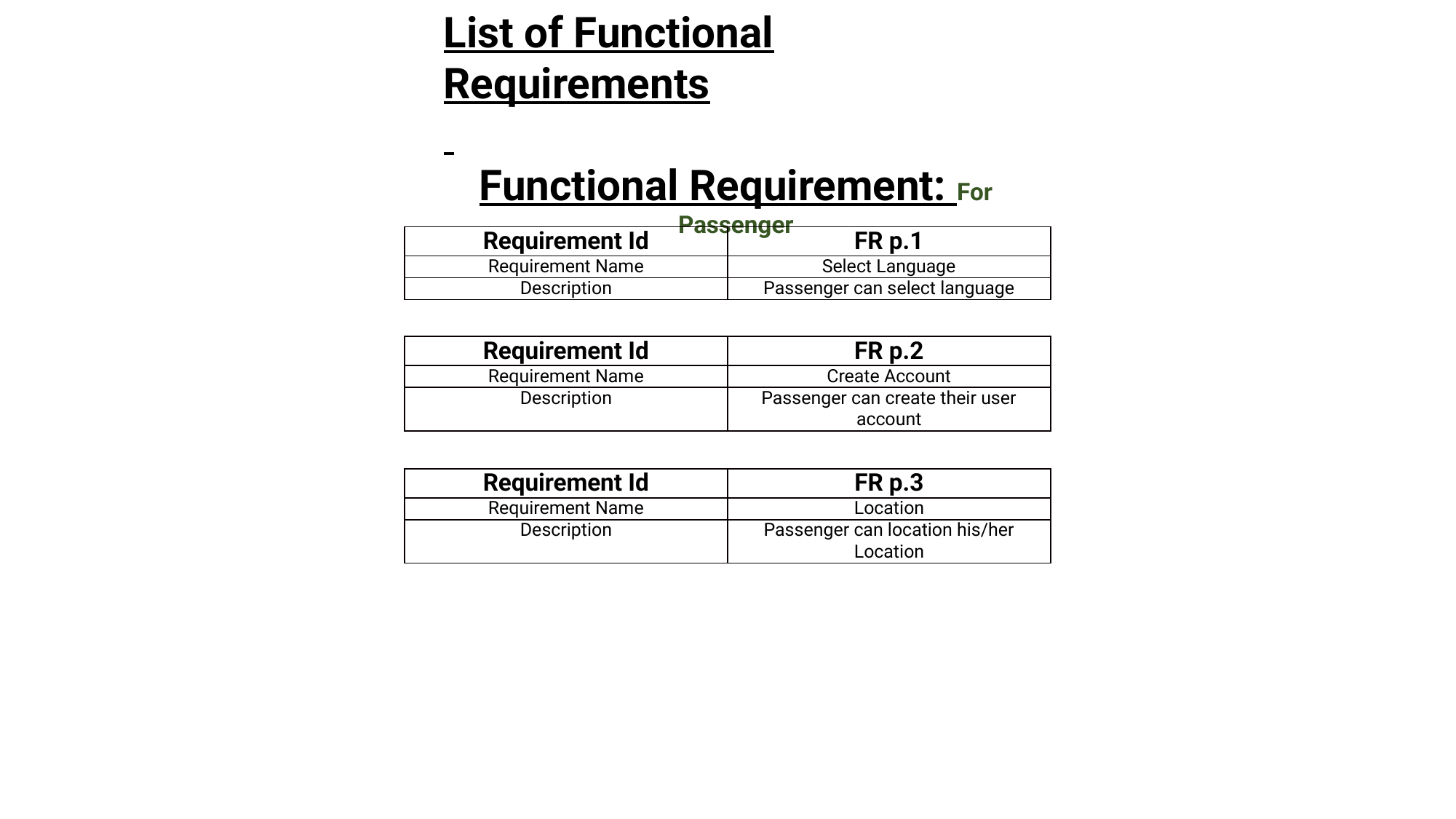

List of Functional Requirements Functional Requirement: For Passenger
| Requirement Id | FR p.1 |
| --- | --- |
| Requirement Name | Select Language |
| Description | Passenger can select language |

| Requirement Id | FR p.2 |
| --- | --- |
| Requirement Name | Create Account |
| Description | Passenger can create their user account |

| Requirement Id | FR p.3 |
| --- | --- |
| Requirement Name | Location |
| Description | Passenger can location his/her Location |